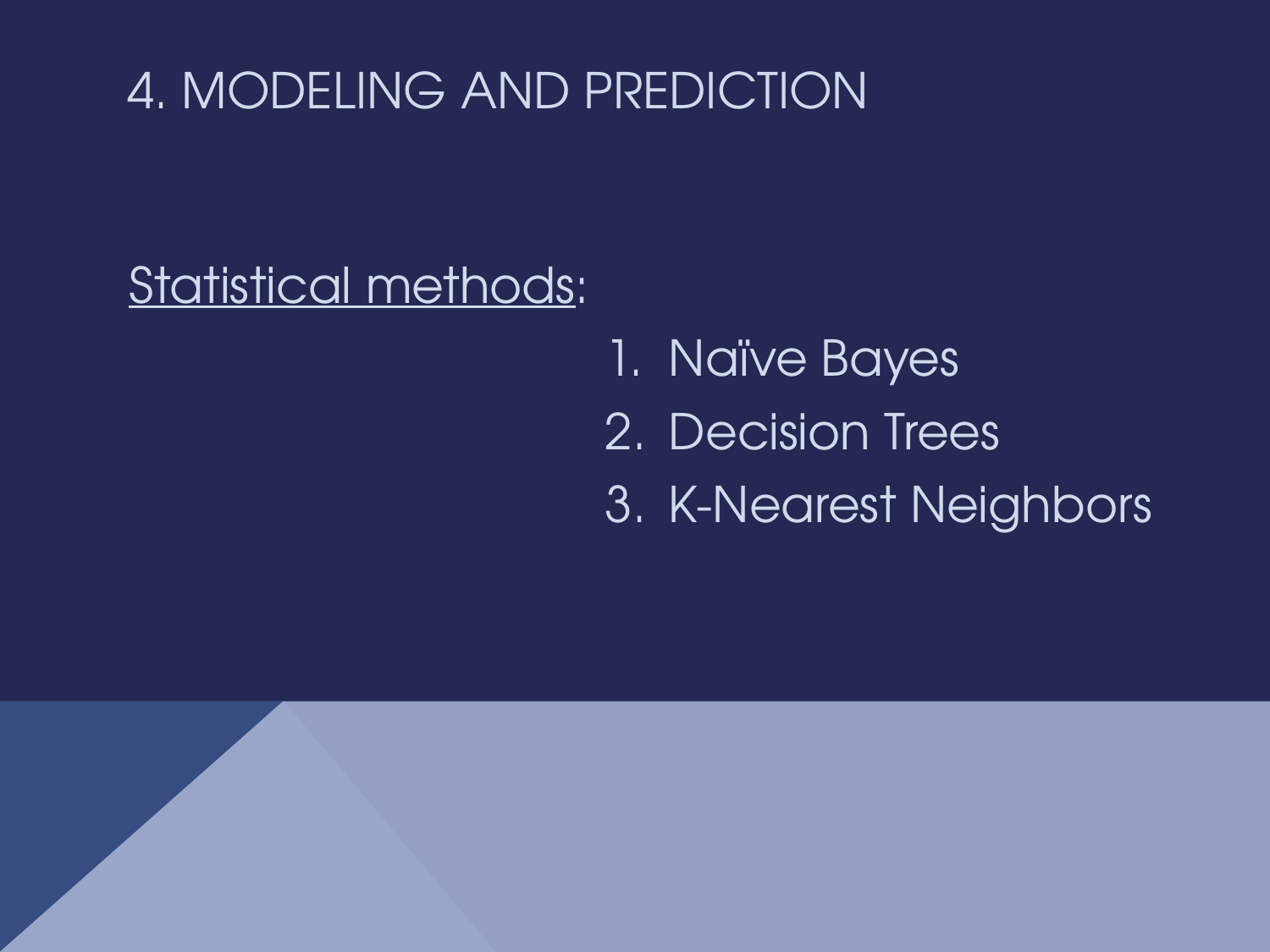

# 4. Modeling and prediction
Statistical methods:
Naïve Bayes
Decision Trees
K-Nearest Neighbors